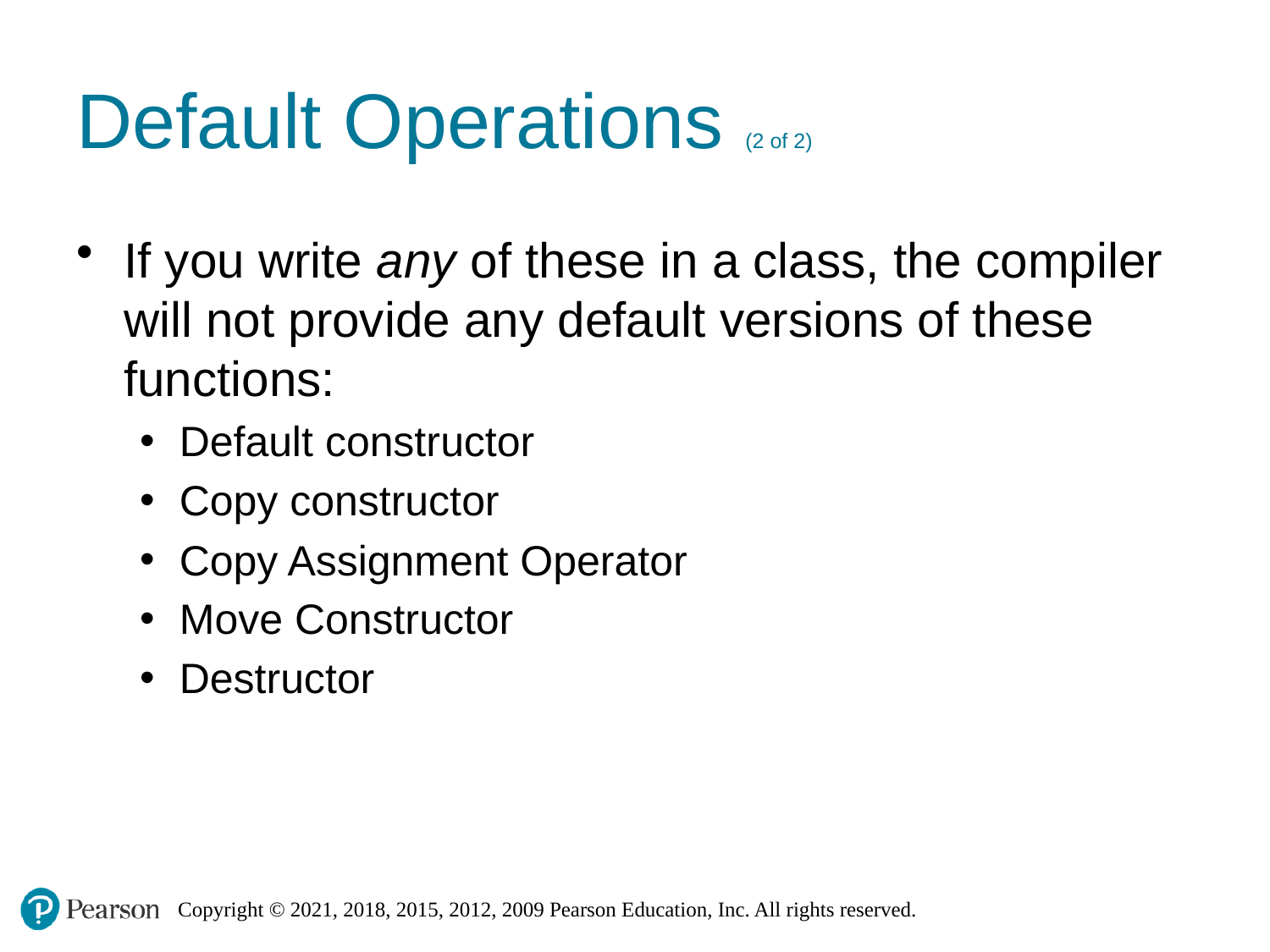

# Default Operations (2 of 2)
If you write any of these in a class, the compiler will not provide any default versions of these functions:
Default constructor
Copy constructor
Copy Assignment Operator
Move Constructor
Destructor